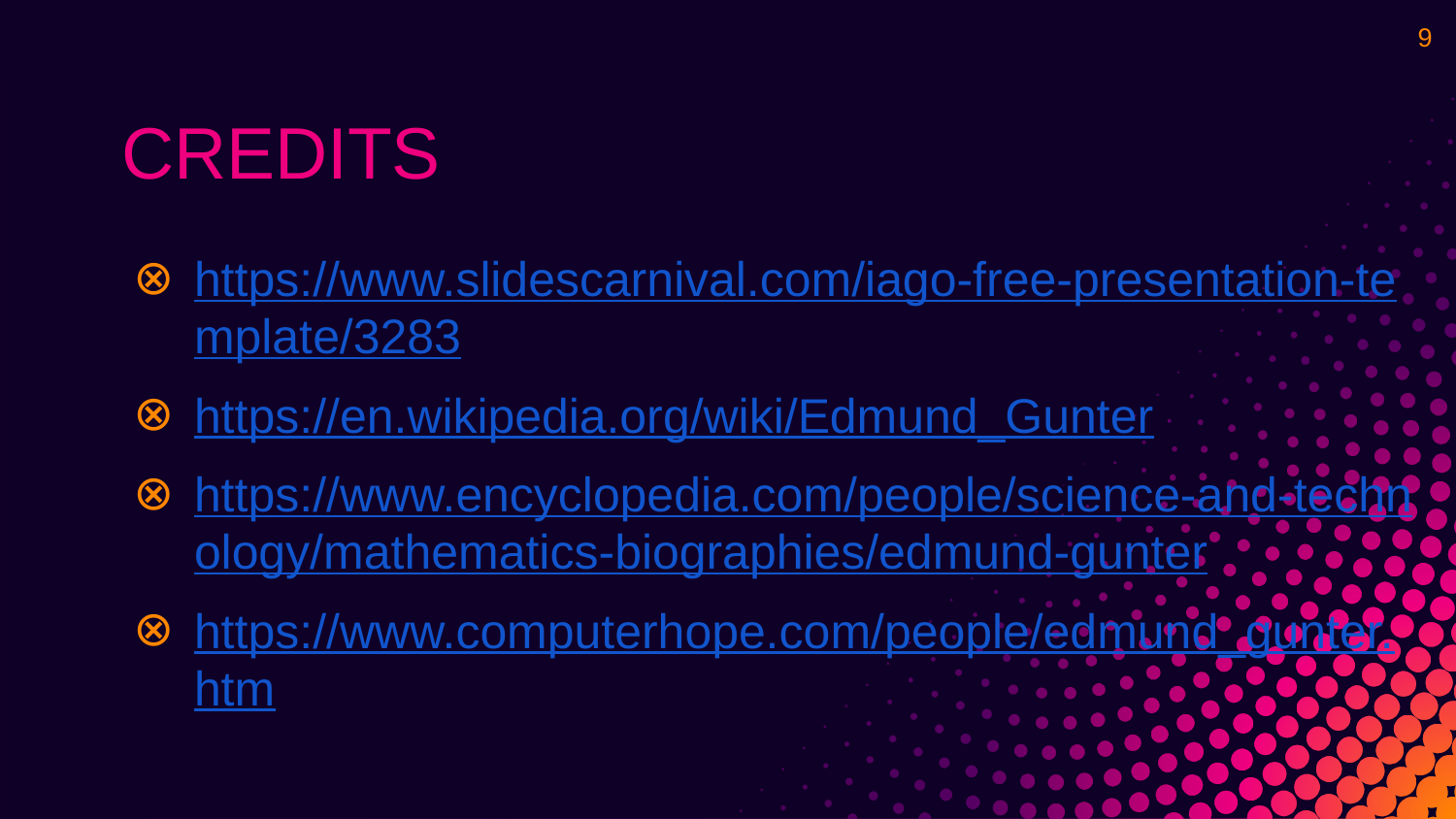

9
# CREDITS
https://www.slidescarnival.com/iago-free-presentation-template/3283
https://en.wikipedia.org/wiki/Edmund_Gunter
https://www.encyclopedia.com/people/science-and-technology/mathematics-biographies/edmund-gunter
https://www.computerhope.com/people/edmund_gunter.htm